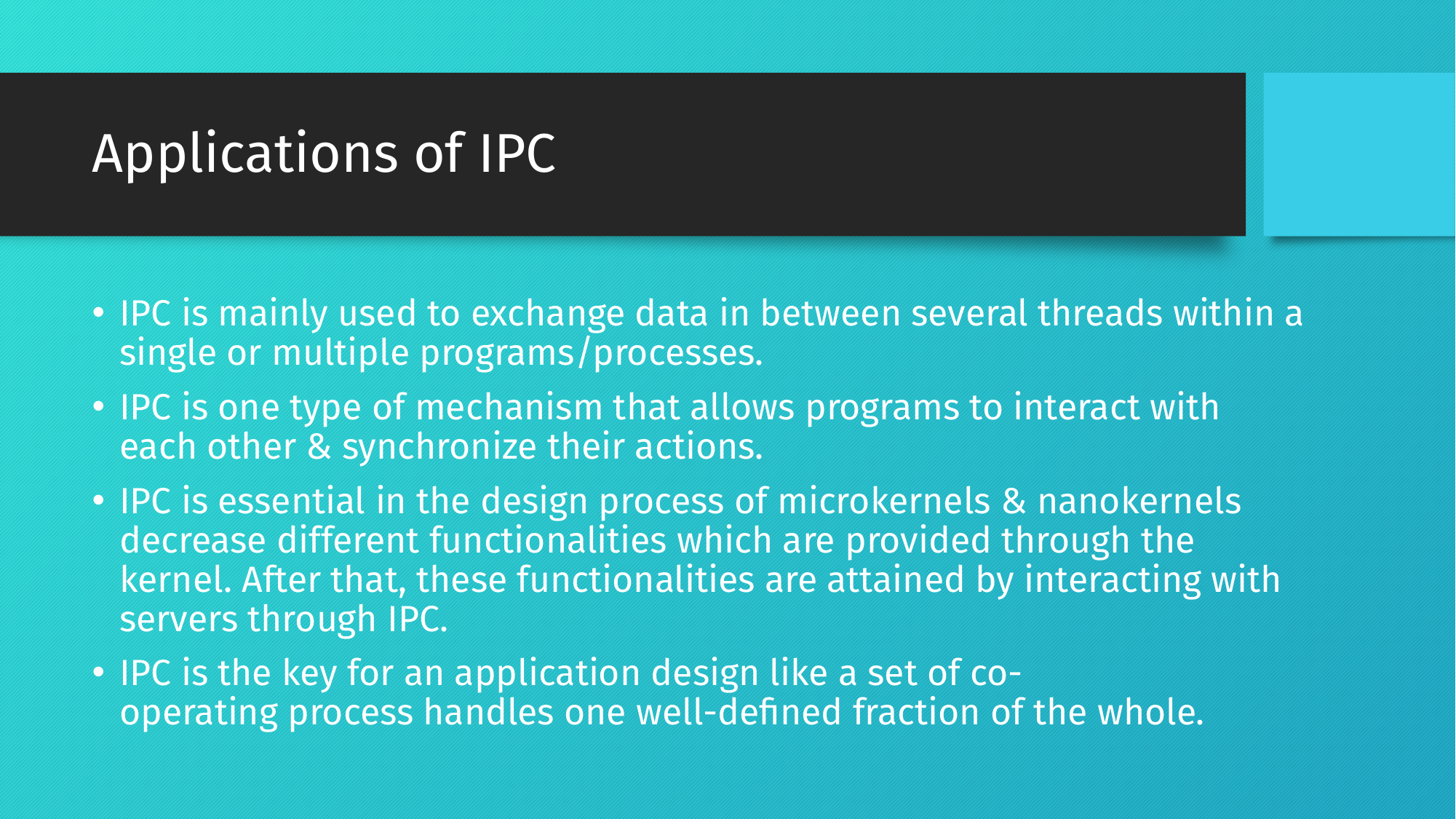

# Applications of IPC
IPC is mainly used to exchange data in between several threads within a single or multiple programs/processes.
IPC is one type of mechanism that allows programs to interact with each other & synchronize their actions.
IPC is essential in the design process of microkernels & nanokernels decrease different functionalities which are provided through the kernel. After that, these functionalities are attained by interacting with servers through IPC.
IPC is the key for an application design like a set of co-operating process handles one well-defined fraction of the whole.